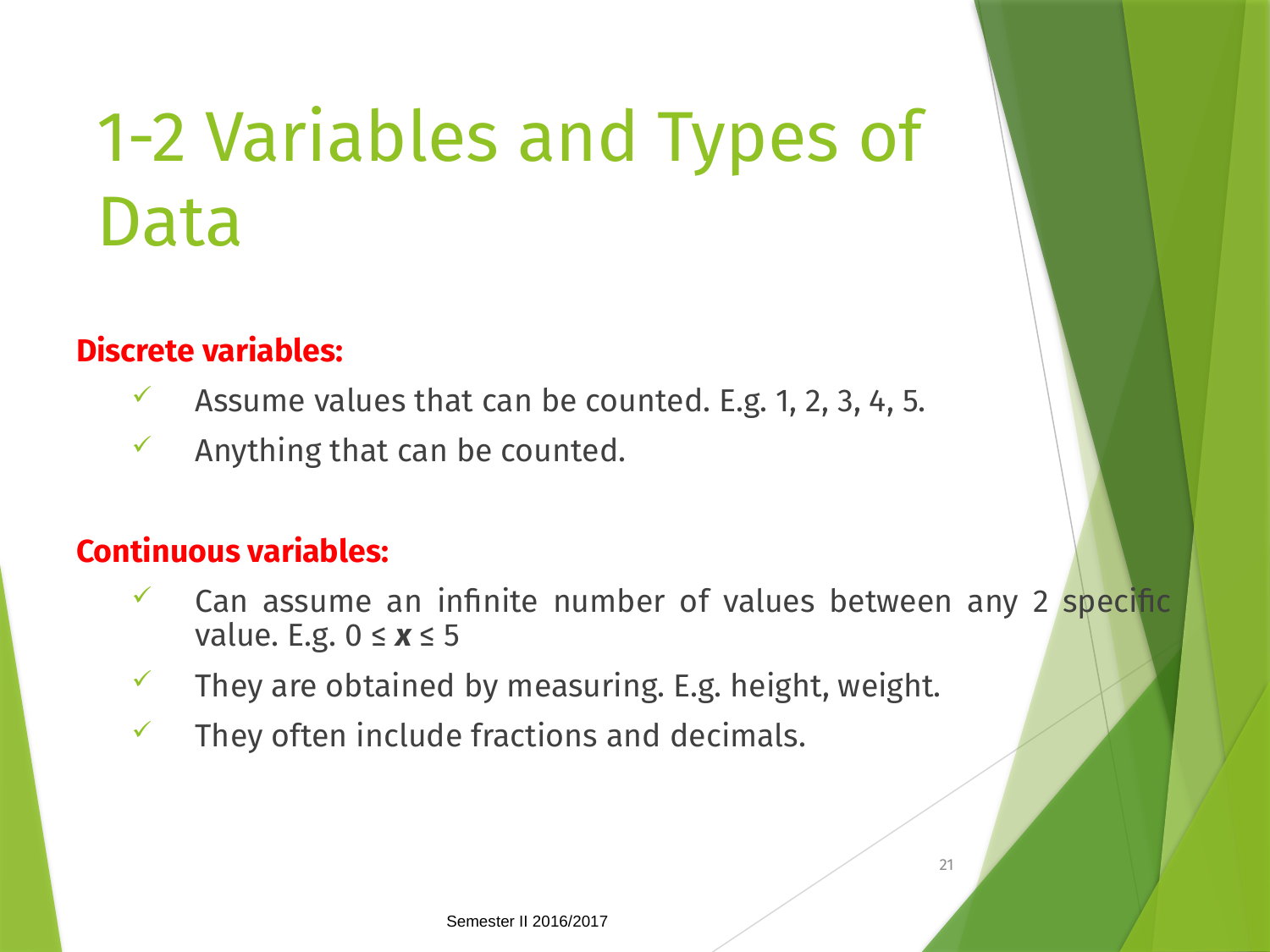

# 1-2 Variables and Types of Data
Discrete variables:
Assume values that can be counted. E.g. 1, 2, 3, 4, 5.
Anything that can be counted.

Continuous variables:
Can assume an infinite number of values between any 2 specific value. E.g. 0 ≤ x ≤ 5
They are obtained by measuring. E.g. height, weight.
They often include fractions and decimals.
21
Semester II 2016/2017